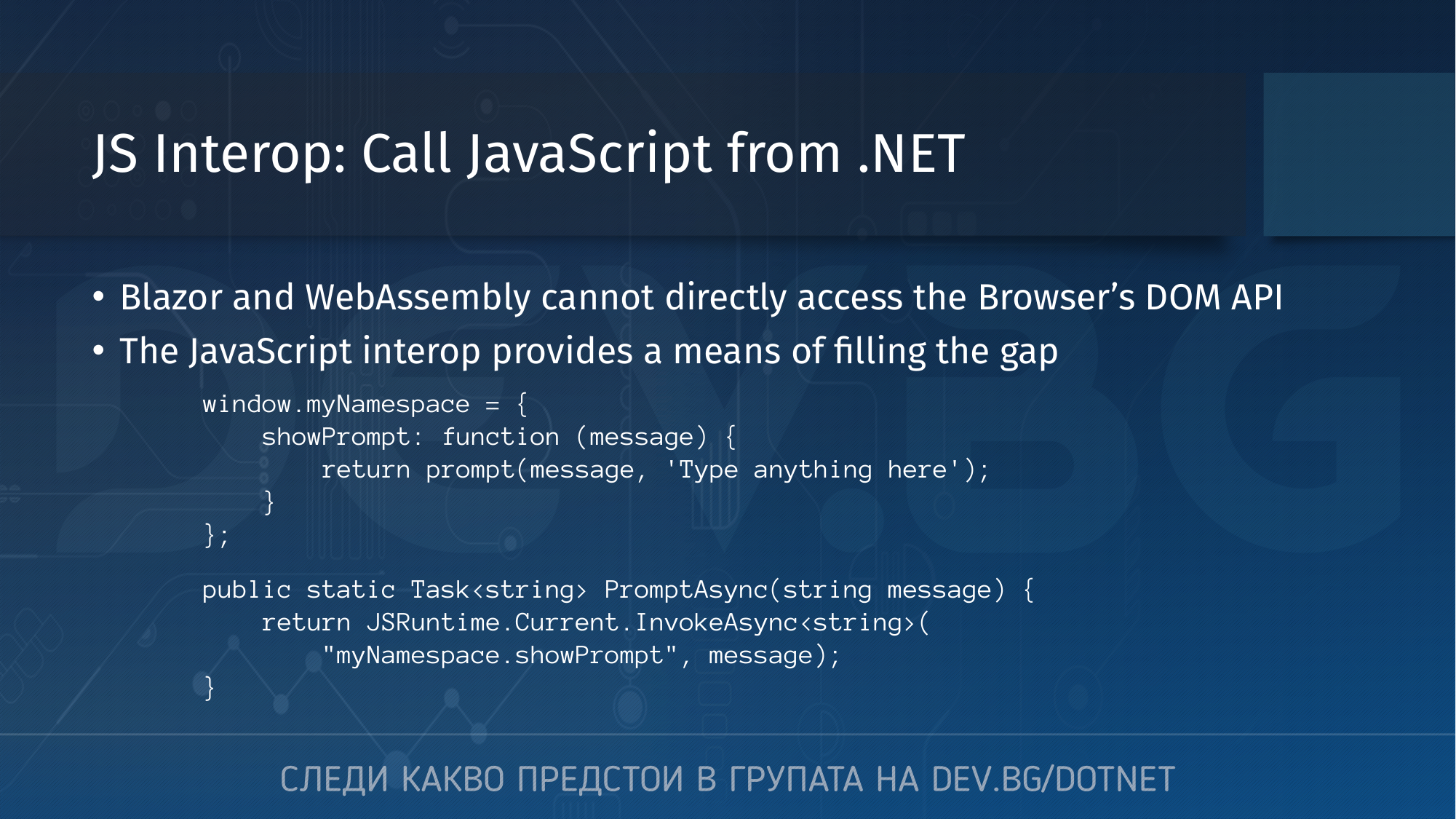

# JS Interop: Call JavaScript from .NET
Blazor and WebAssembly cannot directly access the Browser’s DOM API
The JavaScript interop provides a means of filling the gap
window.myNamespace = {
    showPrompt: function (message) {
        return prompt(message, 'Type anything here');
    }
};
public static Task<string> PromptAsync(string message) {
    return JSRuntime.Current.InvokeAsync<string>(
        "myNamespace.showPrompt", message);
}